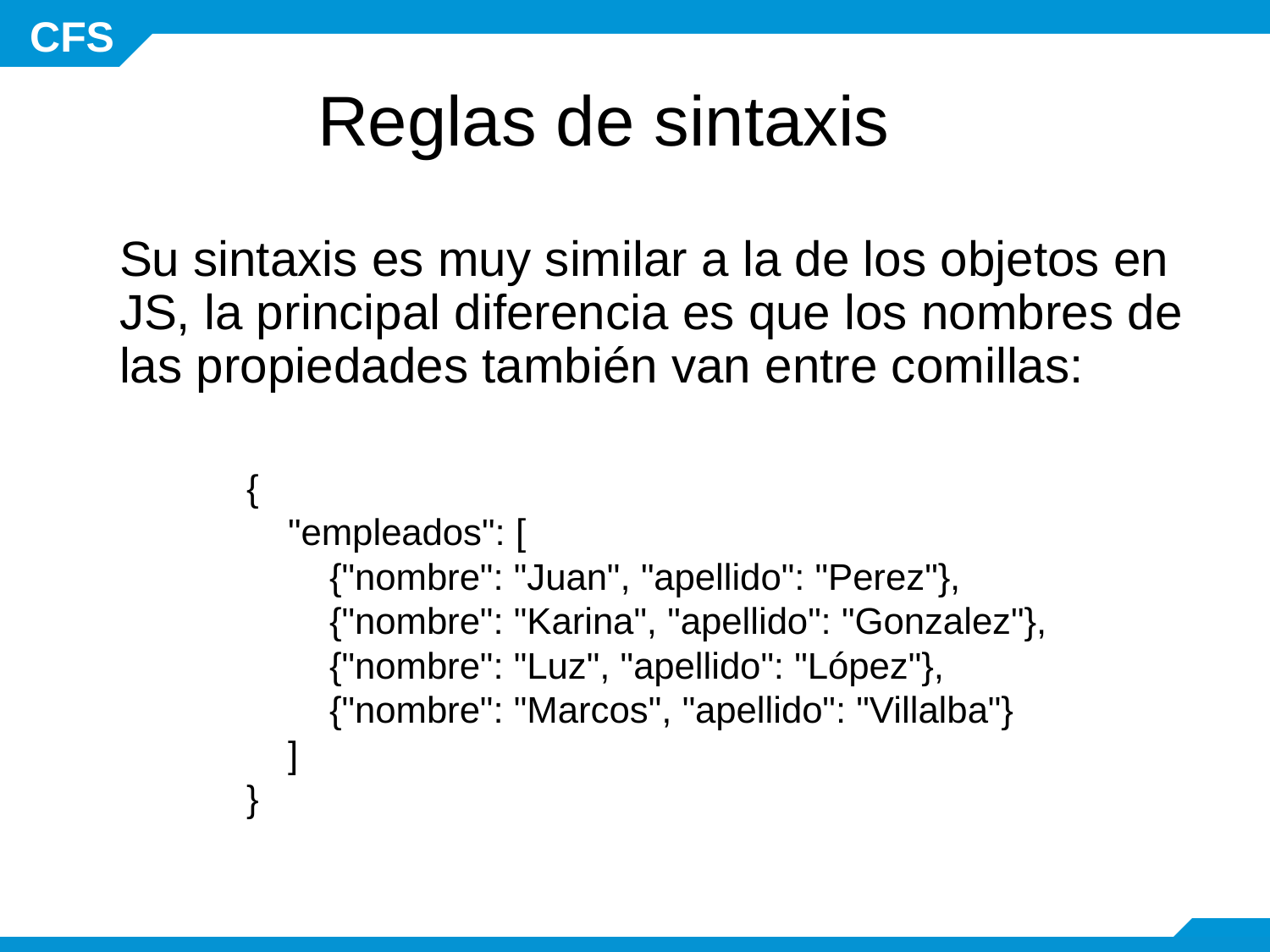

# Reglas de sintaxis
Su sintaxis es muy similar a la de los objetos en JS, la principal diferencia es que los nombres de las propiedades también van entre comillas:

{
    "empleados": [
        {"nombre": "Juan", "apellido": "Perez"},
        {"nombre": "Karina", "apellido": "Gonzalez"},
        {"nombre": "Luz", "apellido": "López"},
        {"nombre": "Marcos", "apellido": "Villalba"}
    ]
}